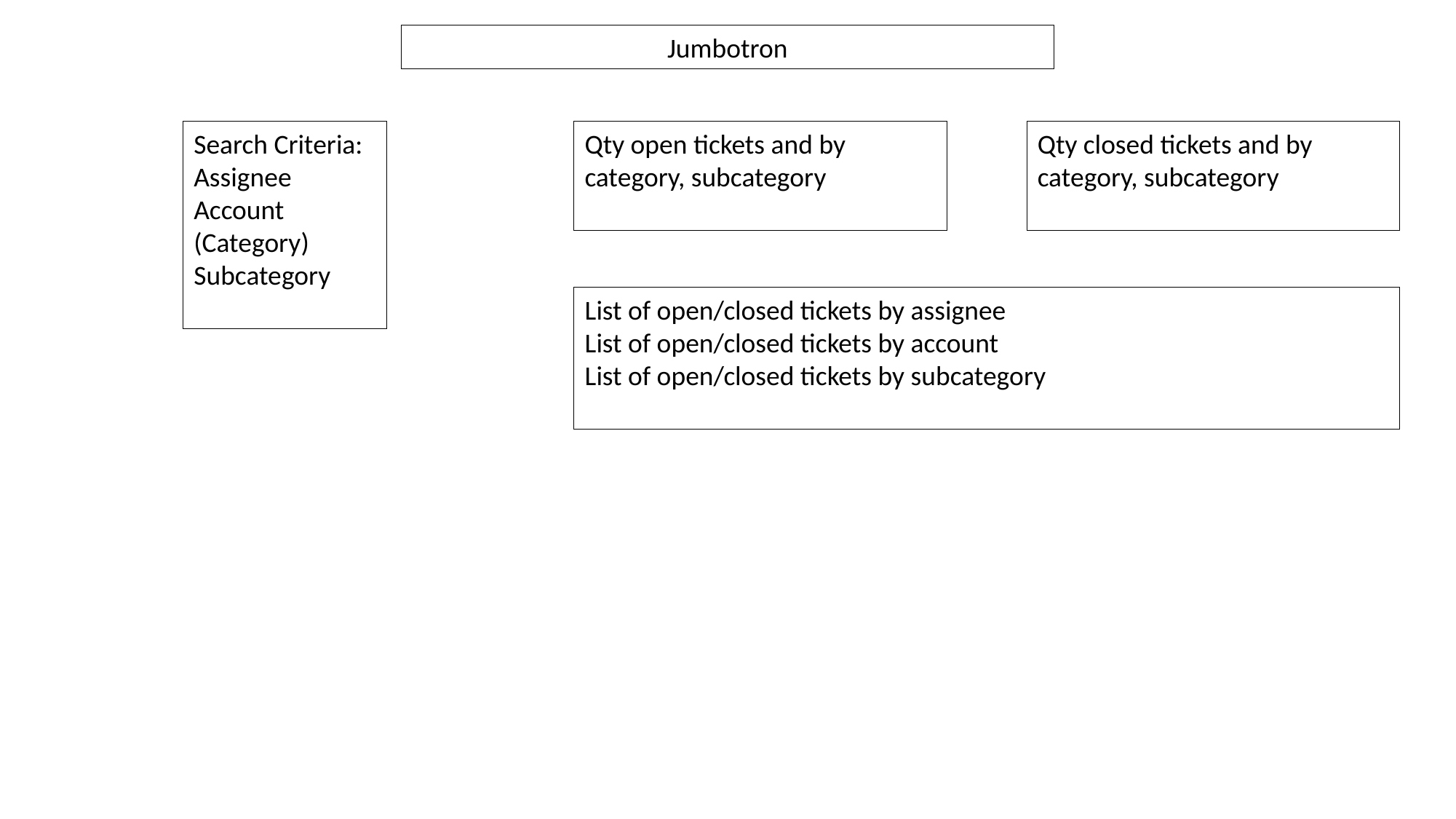

Jumbotron
Search Criteria:
Assignee
Account (Category)
Subcategory

Qty open tickets and by category, subcategory

Qty closed tickets and by category, subcategory

List of open/closed tickets by assignee
List of open/closed tickets by account
List of open/closed tickets by subcategory